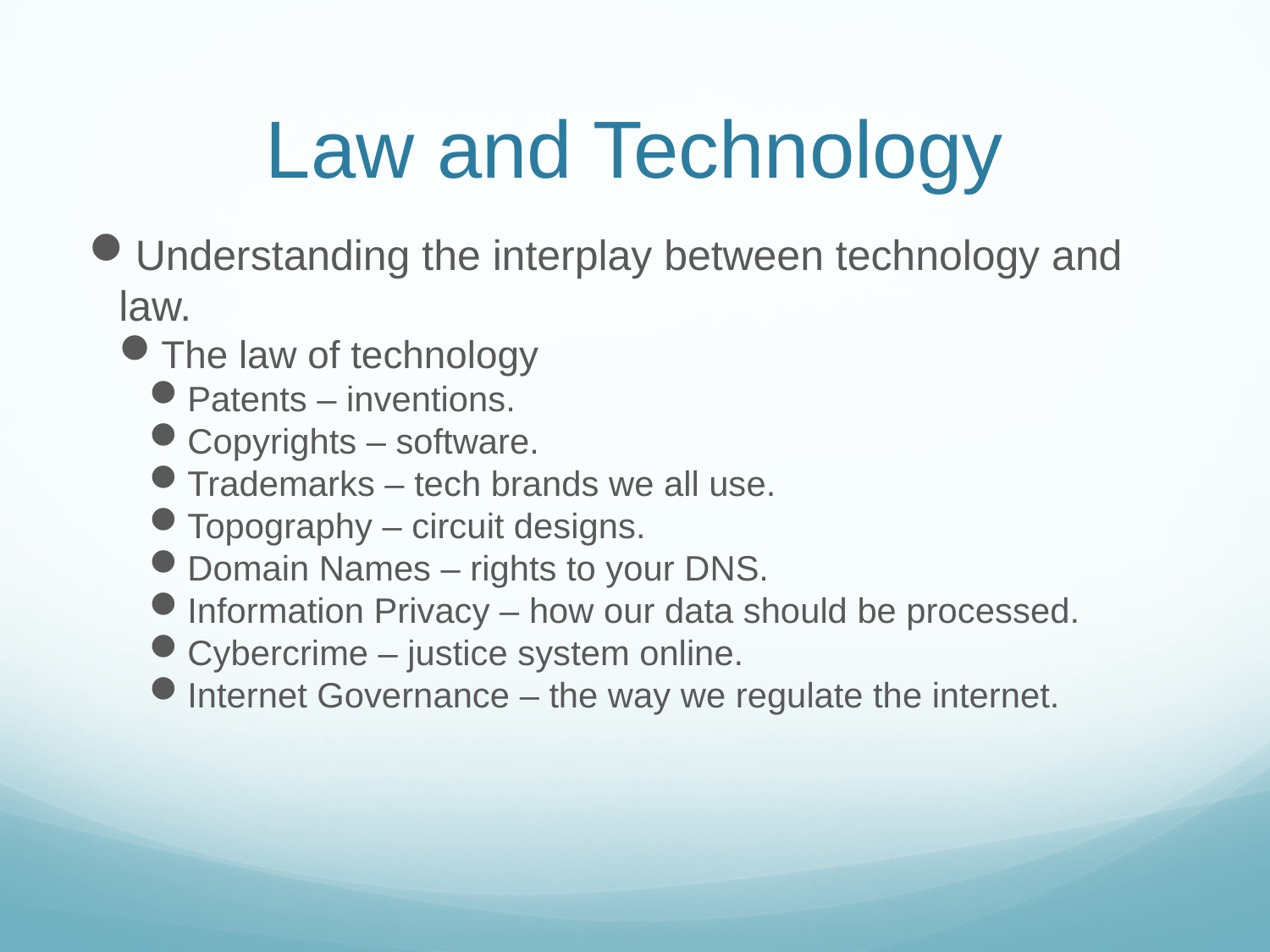

Law and Technology
Understanding the interplay between technology and law.
The law of technology
Patents – inventions.
Copyrights – software.
Trademarks – tech brands we all use.
Topography – circuit designs.
Domain Names – rights to your DNS.
Information Privacy – how our data should be processed.
Cybercrime – justice system online.
Internet Governance – the way we regulate the internet.